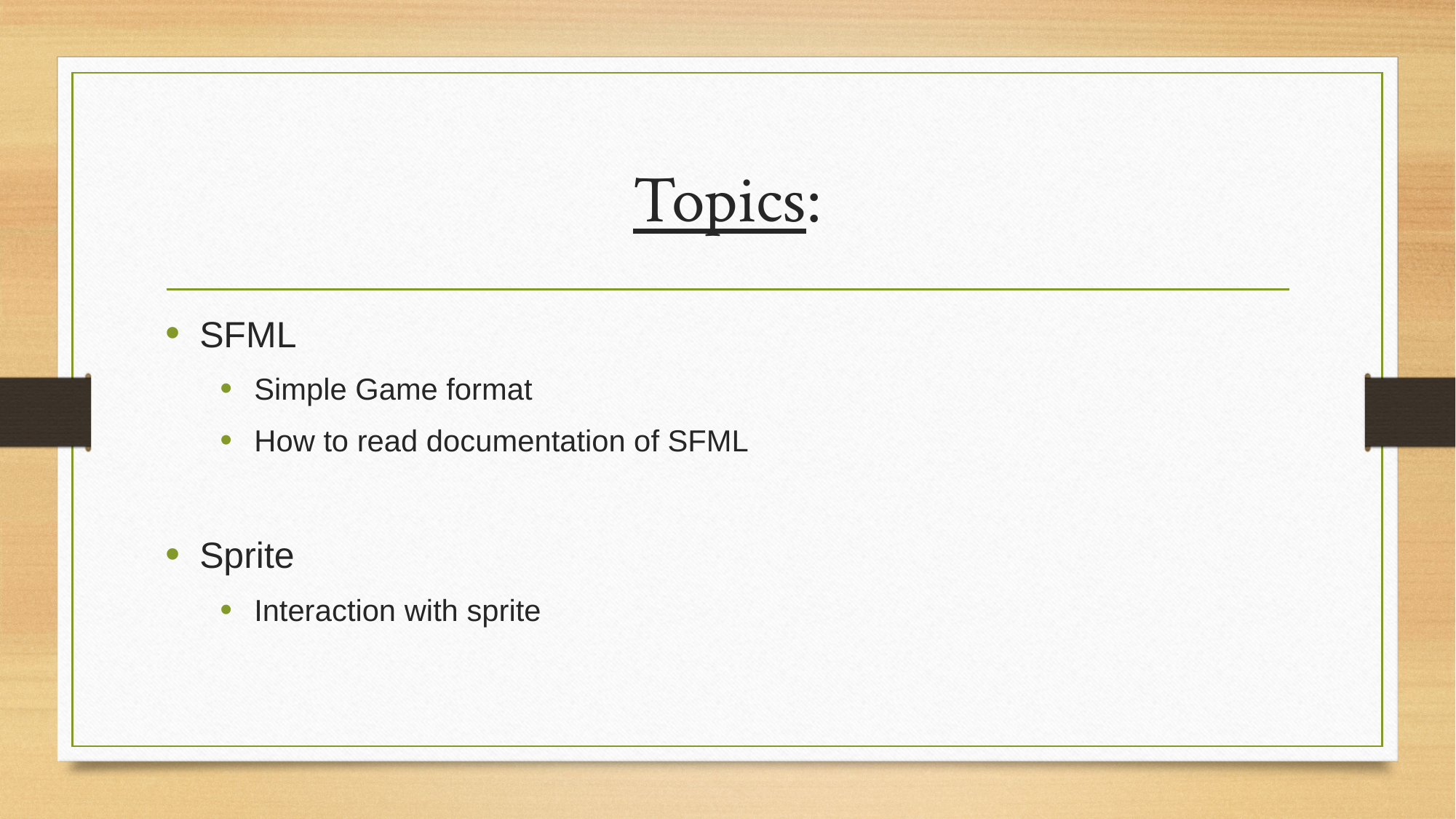

# Topics:
SFML
Simple Game format
How to read documentation of SFML

Sprite
Interaction with sprite